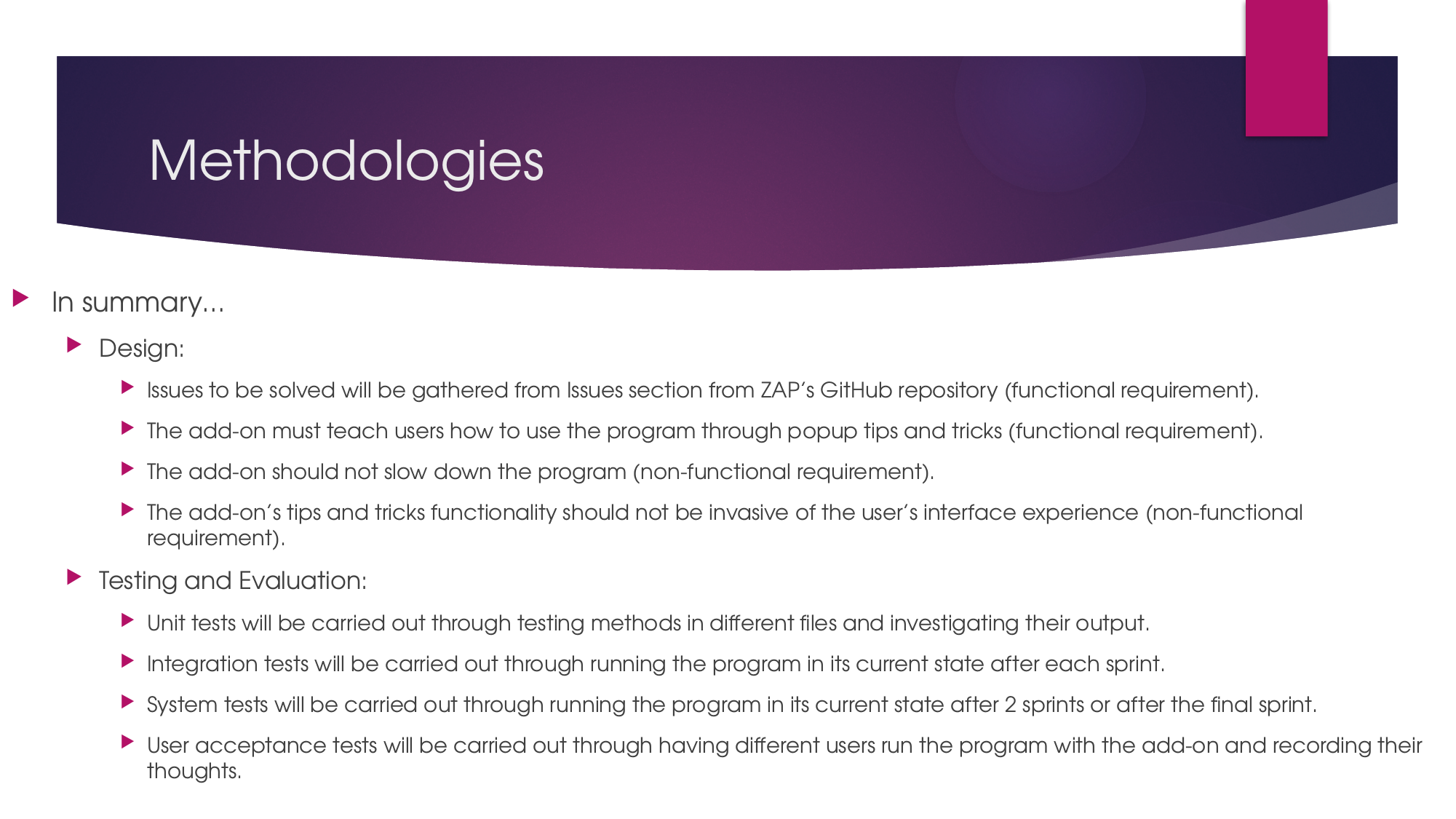

# Methodologies
In summary…
Design:
Issues to be solved will be gathered from Issues section from ZAP’s GitHub repository (functional requirement).
The add-on must teach users how to use the program through popup tips and tricks (functional requirement).
The add-on should not slow down the program (non-functional requirement).
The add-on’s tips and tricks functionality should not be invasive of the user’s interface experience (non-functional requirement).
Testing and Evaluation:
Unit tests will be carried out through testing methods in different files and investigating their output.
Integration tests will be carried out through running the program in its current state after each sprint.
System tests will be carried out through running the program in its current state after 2 sprints or after the final sprint.
User acceptance tests will be carried out through having different users run the program with the add-on and recording their thoughts.